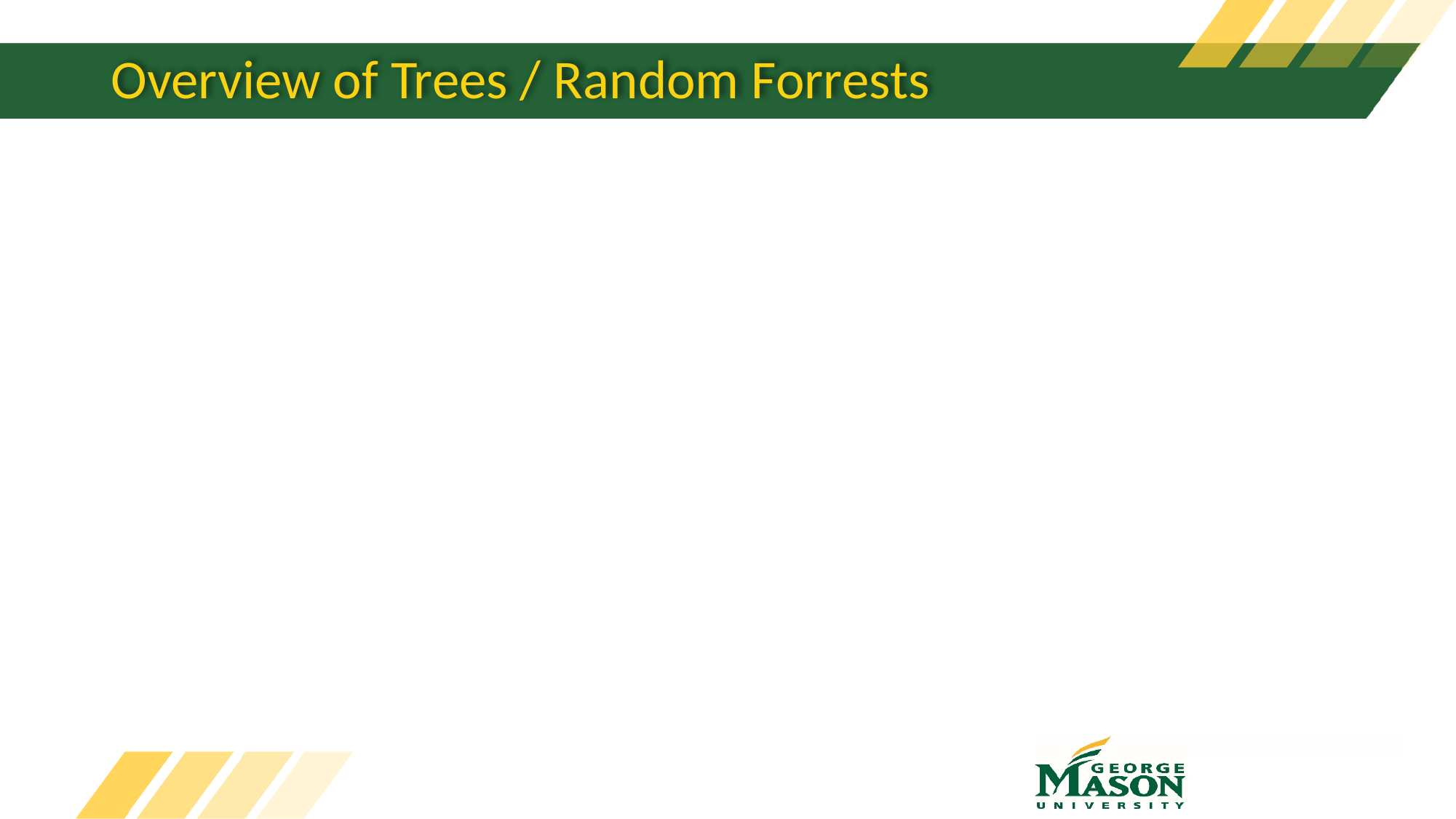

# Overview of Trees / Random Forrests